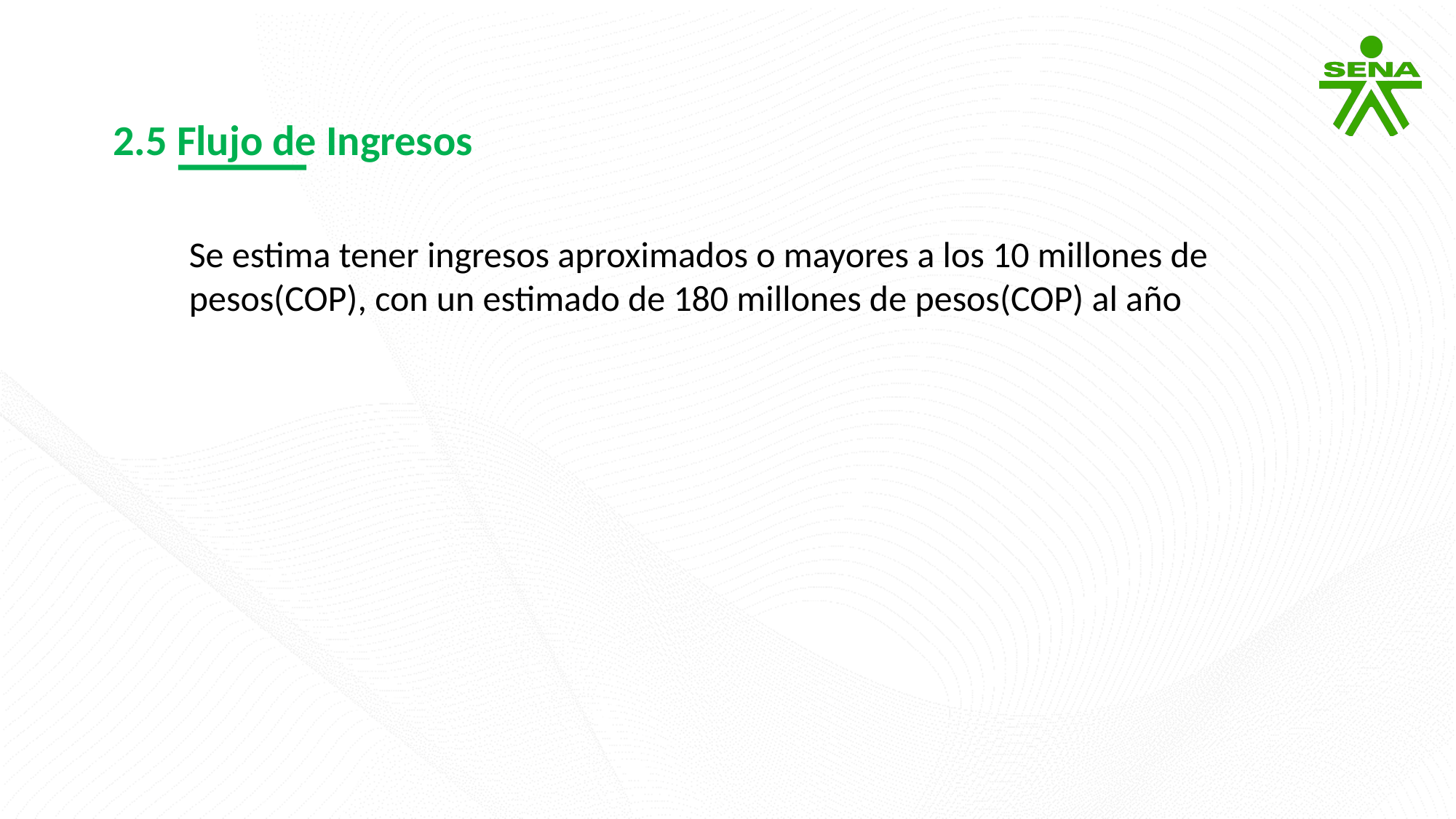

2.5 Flujo de Ingresos

Se estima tener ingresos aproximados o mayores a los 10 millones de pesos(COP), con un estimado de 180 millones de pesos(COP) al año